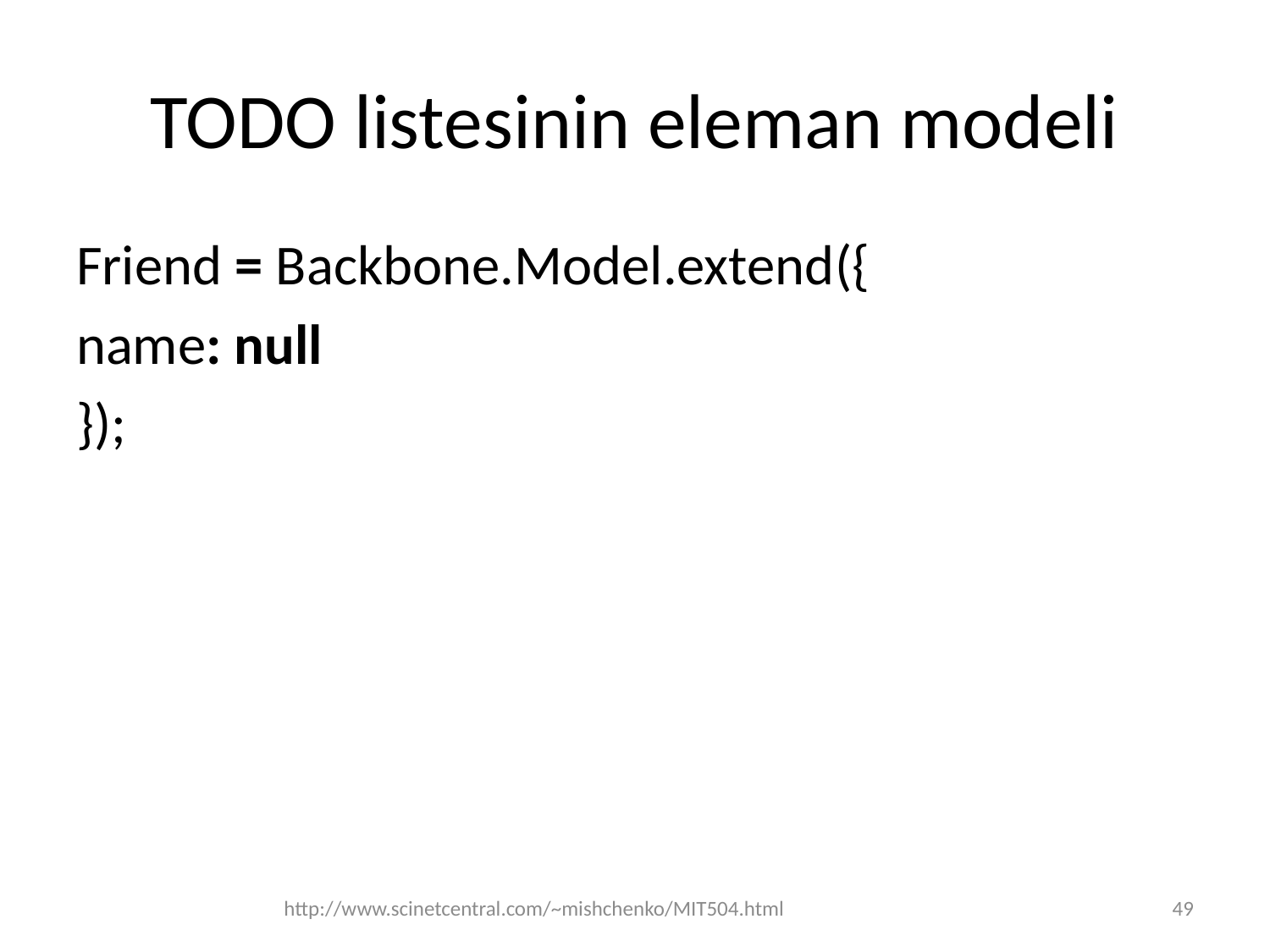

# TODO listesinin eleman modeli
Friend = Backbone.Model.extend({
name: null
});
http://www.scinetcentral.com/~mishchenko/MIT504.html
49